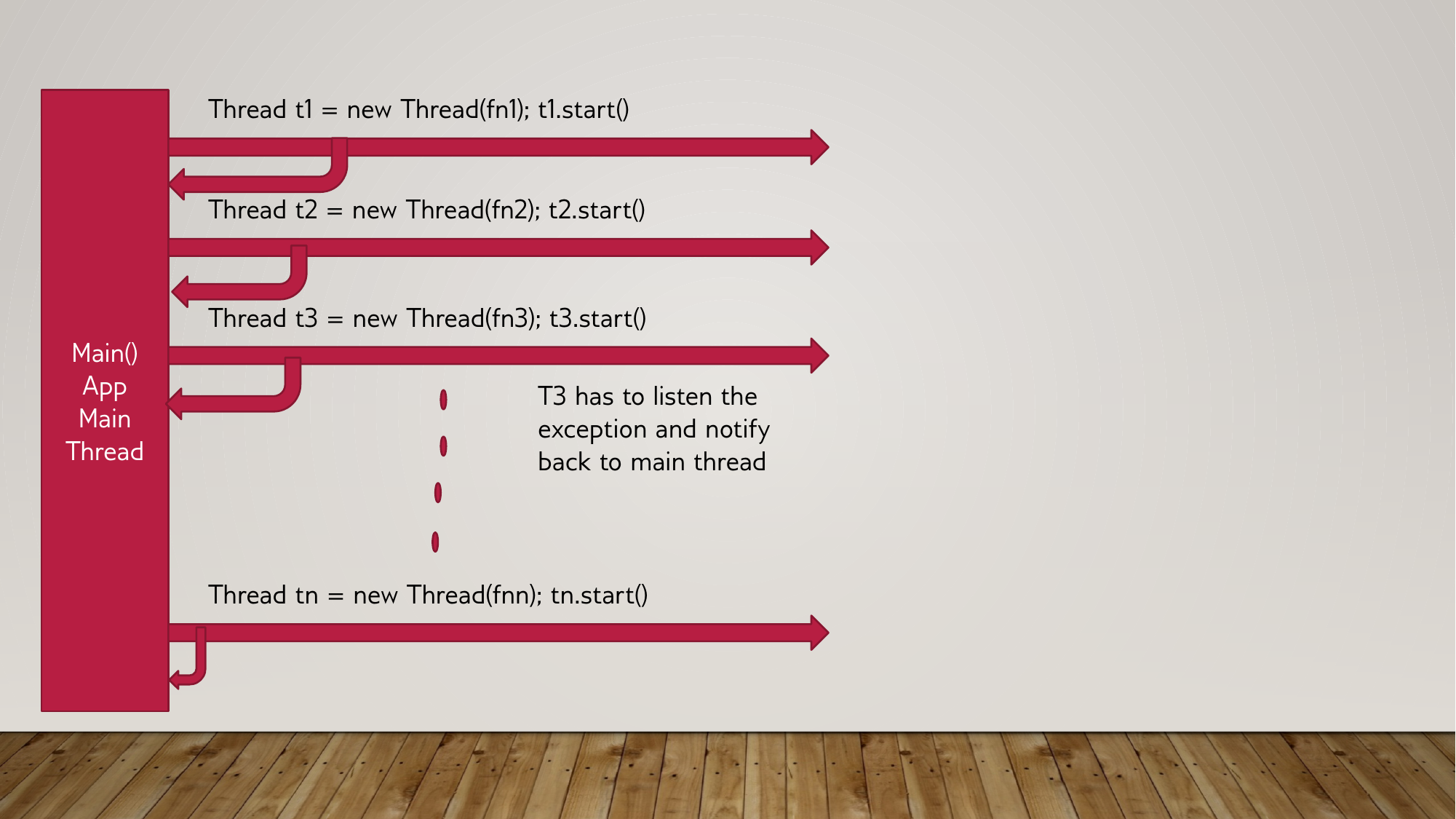

Thread t1 = new Thread(fn1); t1.start()
Main()
App
Main
Thread

Thread t2 = new Thread(fn2); t2.start()

Thread t3 = new Thread(fn3); t3.start()

T3 has to listen the exception and notify back to main thread

Thread tn = new Thread(fnn); tn.start()